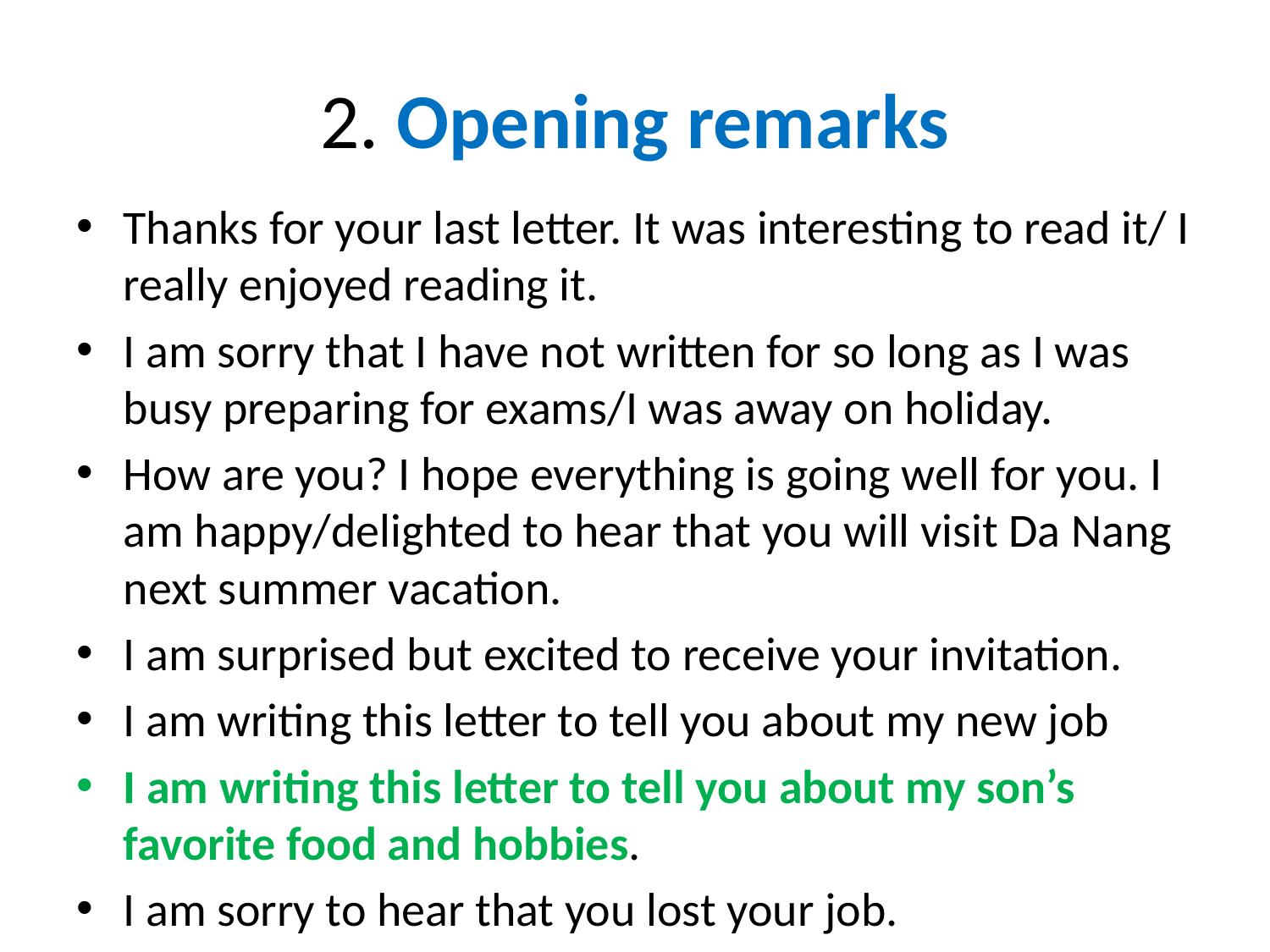

# 2. Opening remarks
Thanks for your last letter. It was interesting to read it/ I really enjoyed reading it.
I am sorry that I have not written for so long as I was busy preparing for exams/I was away on holiday.
How are you? I hope everything is going well for you. I am happy/delighted to hear that you will visit Da Nang next summer vacation.
I am surprised but excited to receive your invitation.
I am writing this letter to tell you about my new job
I am writing this letter to tell you about my son’s favorite food and hobbies.
I am sorry to hear that you lost your job.